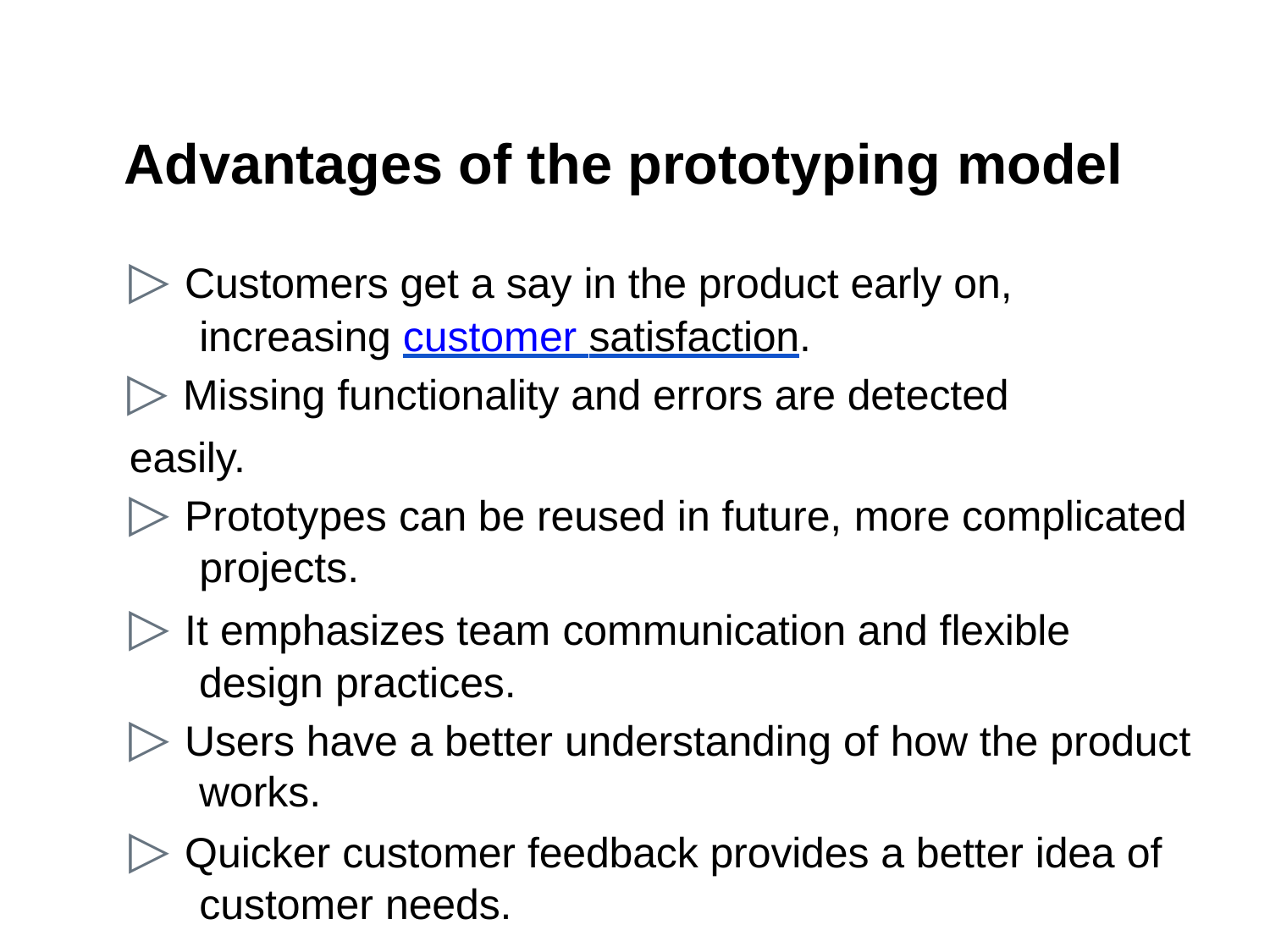

# Advantages of the prototyping model
▷ Customers get a say in the product early on,  increasing customer satisfaction.
▷ Missing functionality and errors are detected easily.
▷ Prototypes can be reused in future, more complicated  projects.
▷ It emphasizes team communication and flexible  design practices.
▷ Users have a better understanding of how the product  works.
▷ Quicker customer feedback provides a better idea of  customer needs.